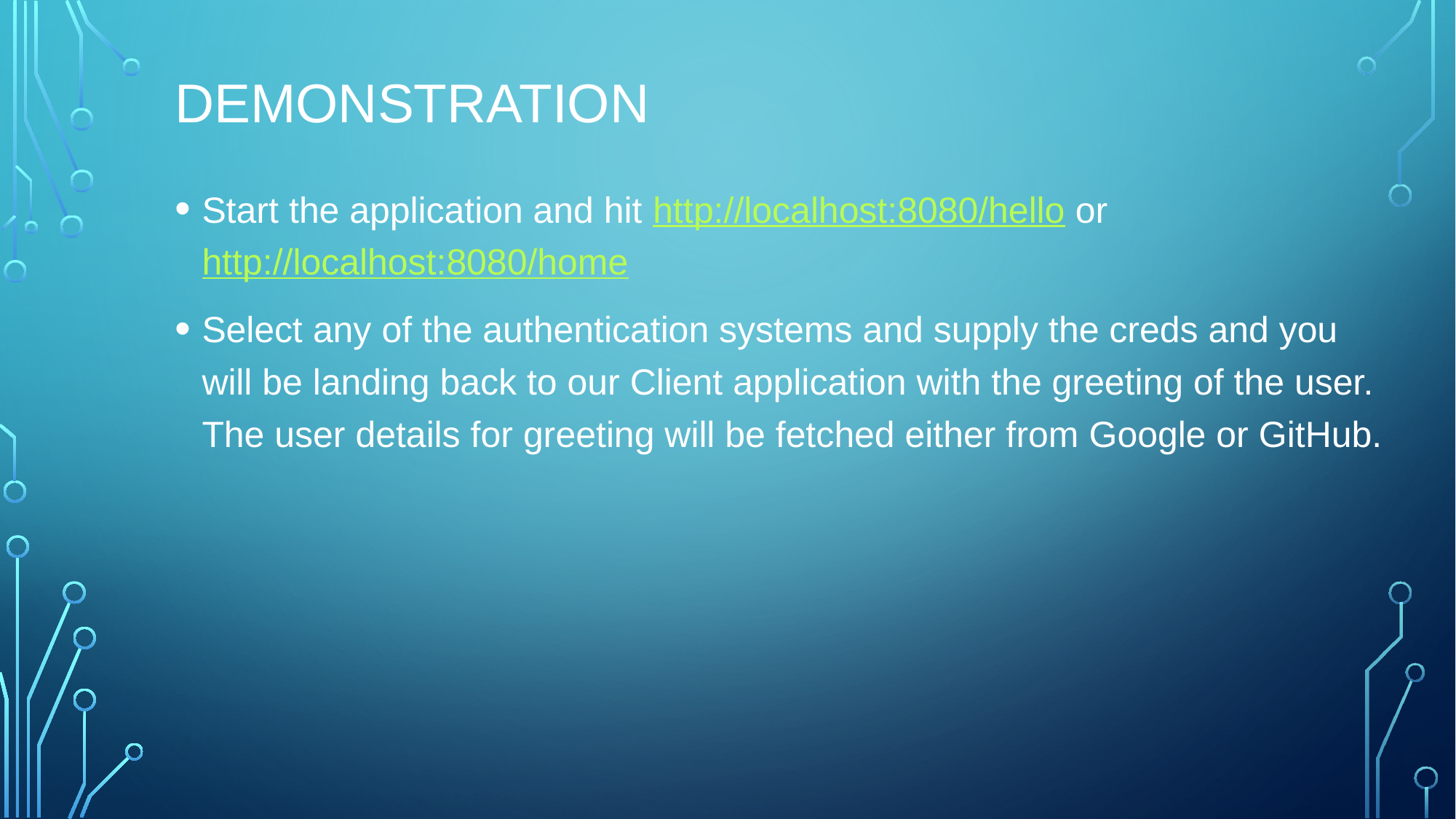

# Demonstration
Start the application and hit http://localhost:8080/hello or http://localhost:8080/home
Select any of the authentication systems and supply the creds and you will be landing back to our Client application with the greeting of the user. The user details for greeting will be fetched either from Google or GitHub.